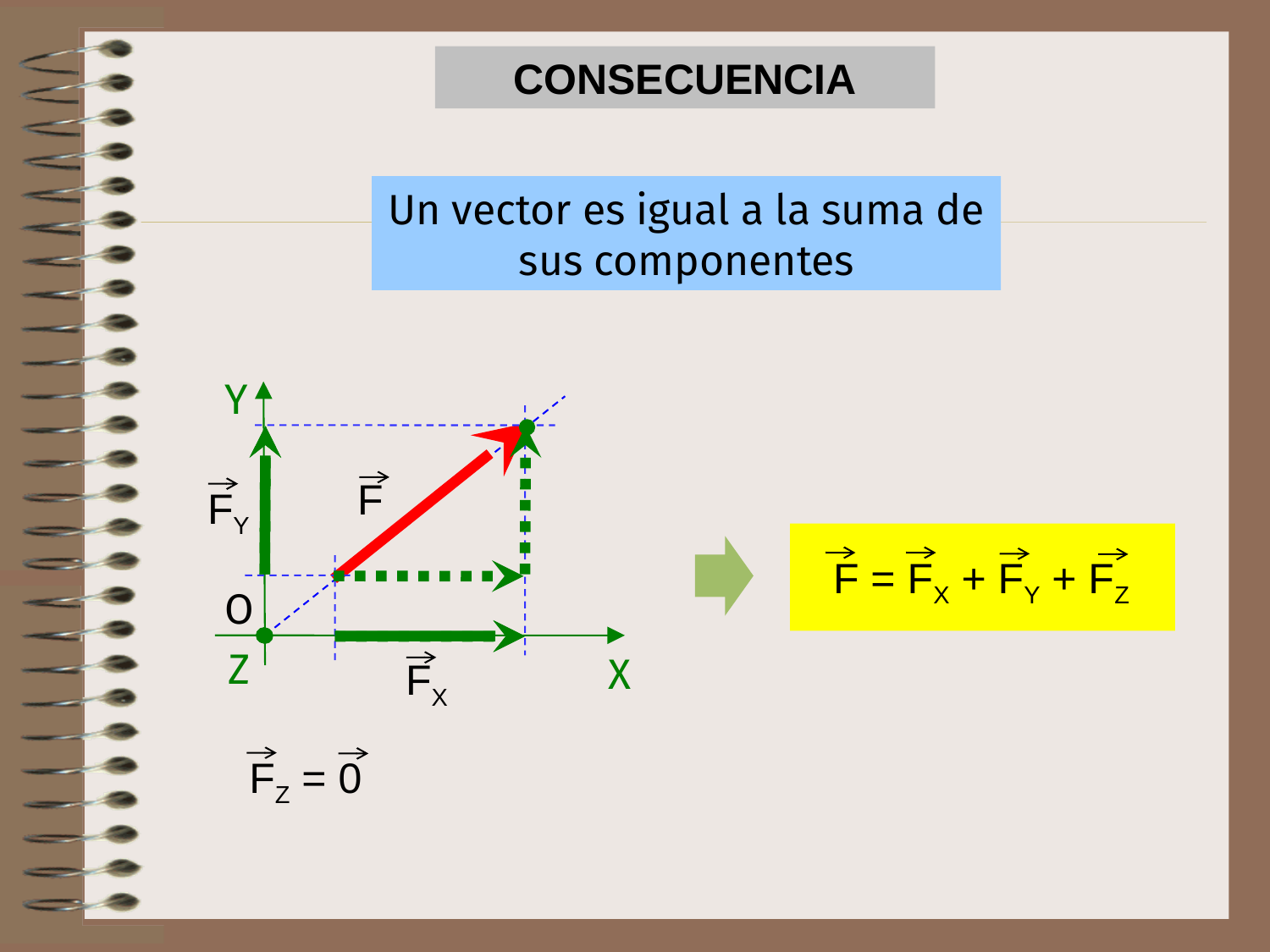

CONSECUENCIA
Un vector es igual a la suma de sus componentes

Y

F
FY

Z

X
FX

FZ = 0

F = FX + FY + FZ

O